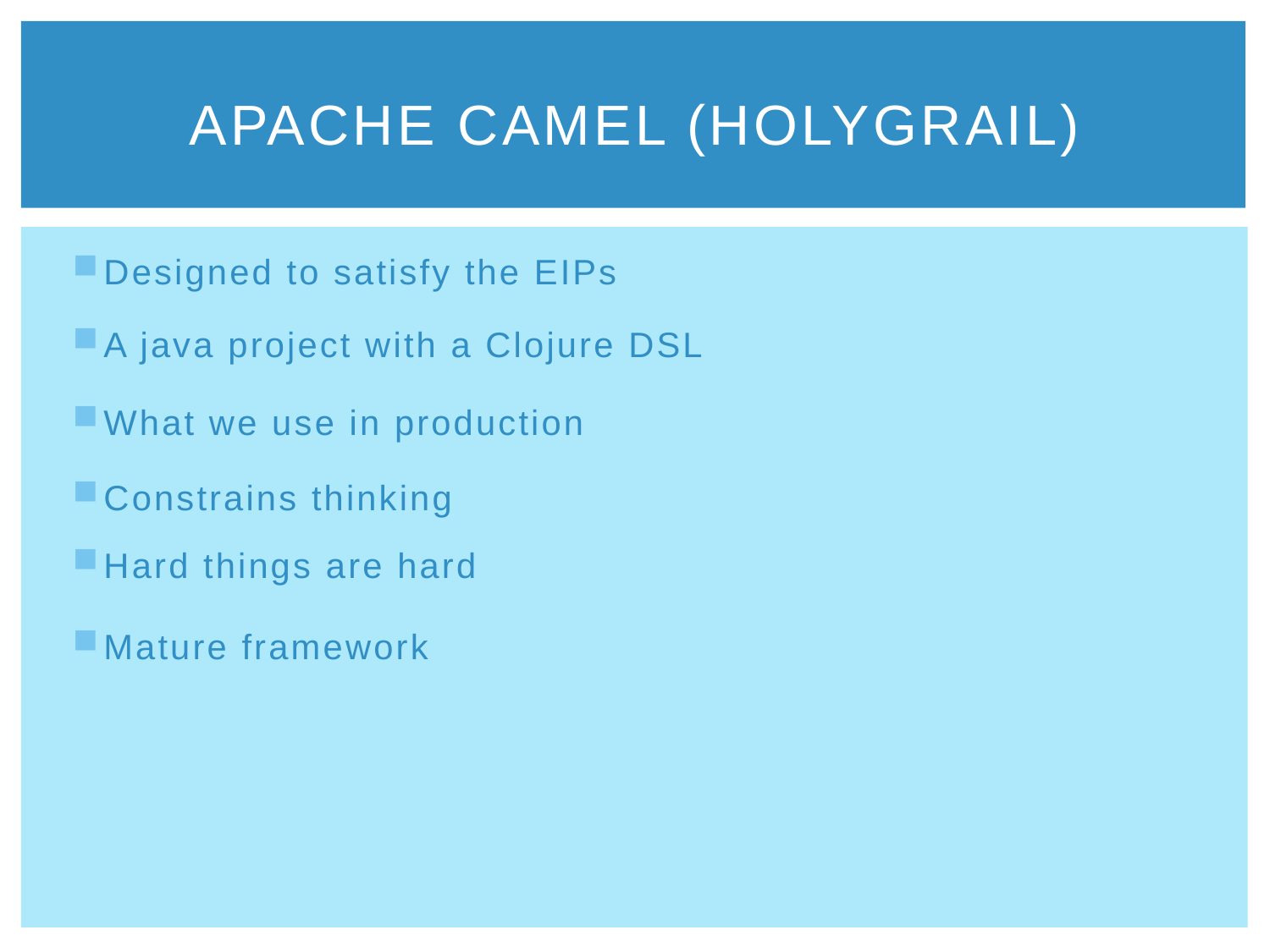

# Apache Camel (HolyGrail)
Designed to satisfy the EIPs

A java project with a Clojure DSL

What we use in production

Constrains thinking

Hard things are hard

Mature framework